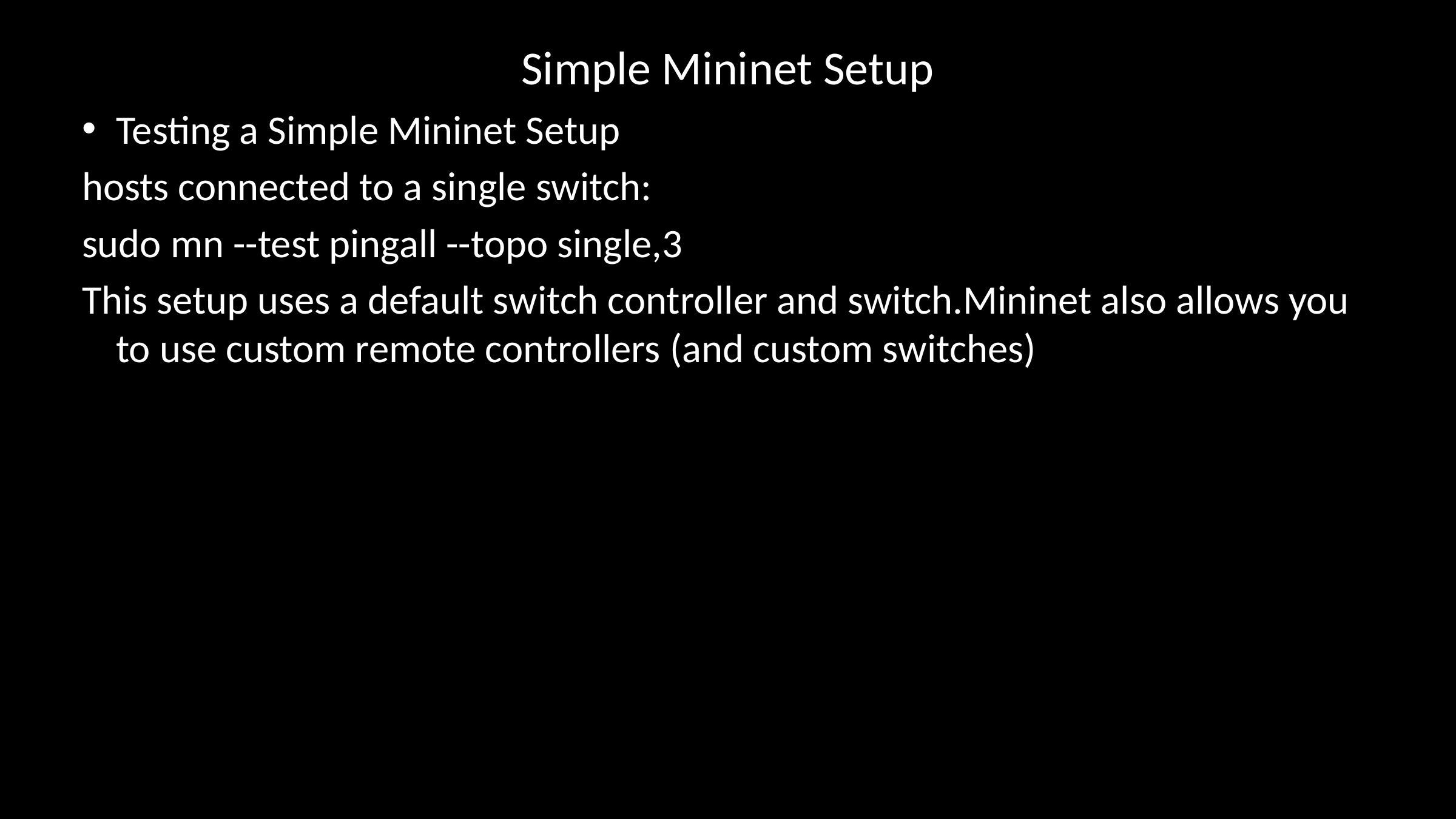

# Simple Mininet Setup
Testing a Simple Mininet Setup
hosts connected to a single switch:
sudo mn --test pingall --topo single,3
This setup uses a default switch controller and switch.Mininet also allows you to use custom remote controllers (and custom switches)